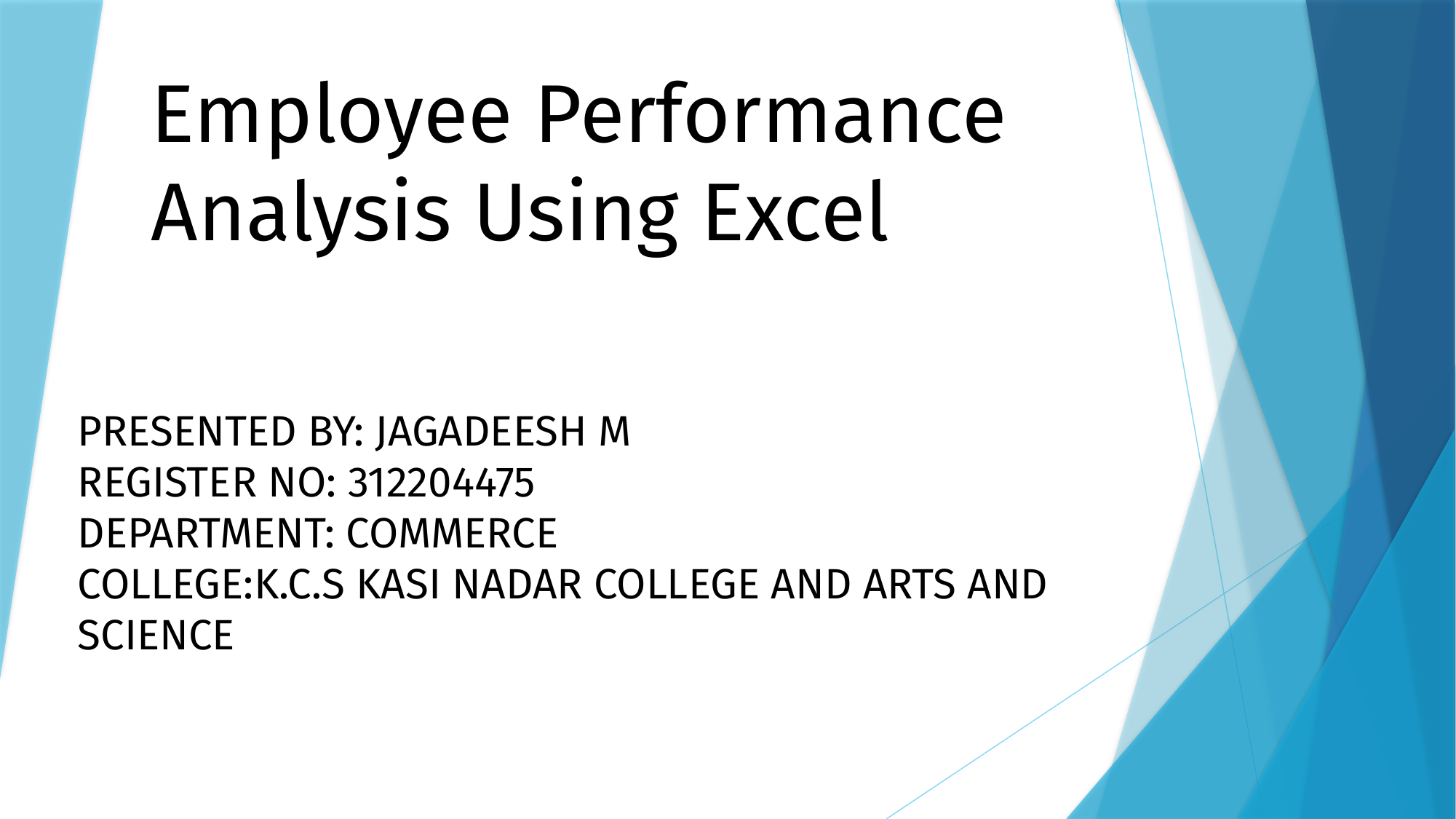

# Employee Performance Analysis Using Excel
PRESENTED BY: JAGADEESH M
REGISTER NO: 312204475
DEPARTMENT: COMMERCE
COLLEGE:K.C.S KASI NADAR COLLEGE AND ARTS AND SCIENCE